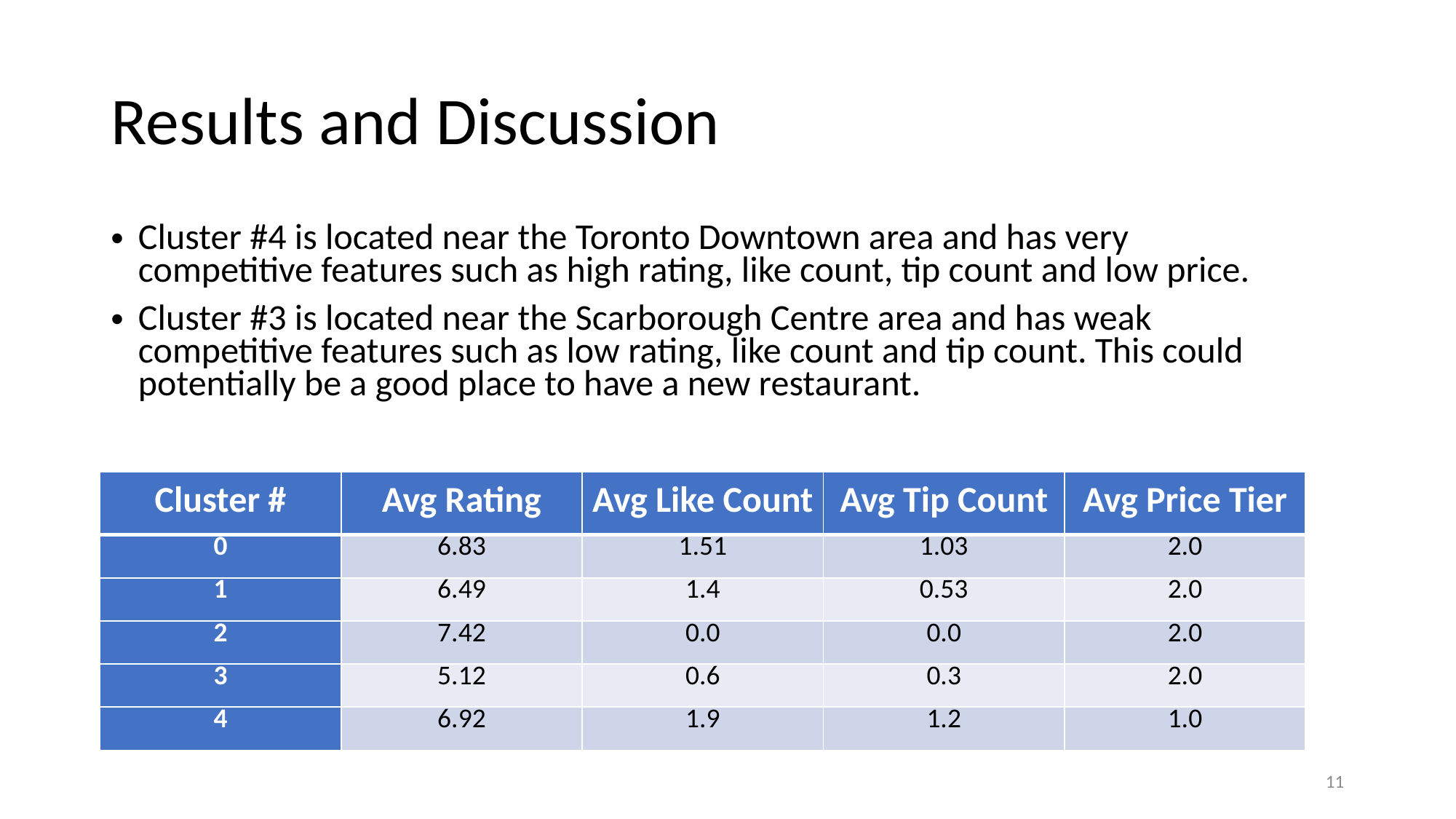

# Results and Discussion
Cluster #4 is located near the Toronto Downtown area and has very competitive features such as high rating, like count, tip count and low price.
Cluster #3 is located near the Scarborough Centre area and has weak competitive features such as low rating, like count and tip count. This could potentially be a good place to have a new restaurant.
| Cluster # | Avg Rating | Avg Like Count | Avg Tip Count | Avg Price Tier |
| --- | --- | --- | --- | --- |
| 0 | 6.83 | 1.51 | 1.03 | 2.0 |
| 1 | 6.49 | 1.4 | 0.53 | 2.0 |
| 2 | 7.42 | 0.0 | 0.0 | 2.0 |
| 3 | 5.12 | 0.6 | 0.3 | 2.0 |
| 4 | 6.92 | 1.9 | 1.2 | 1.0 |
11